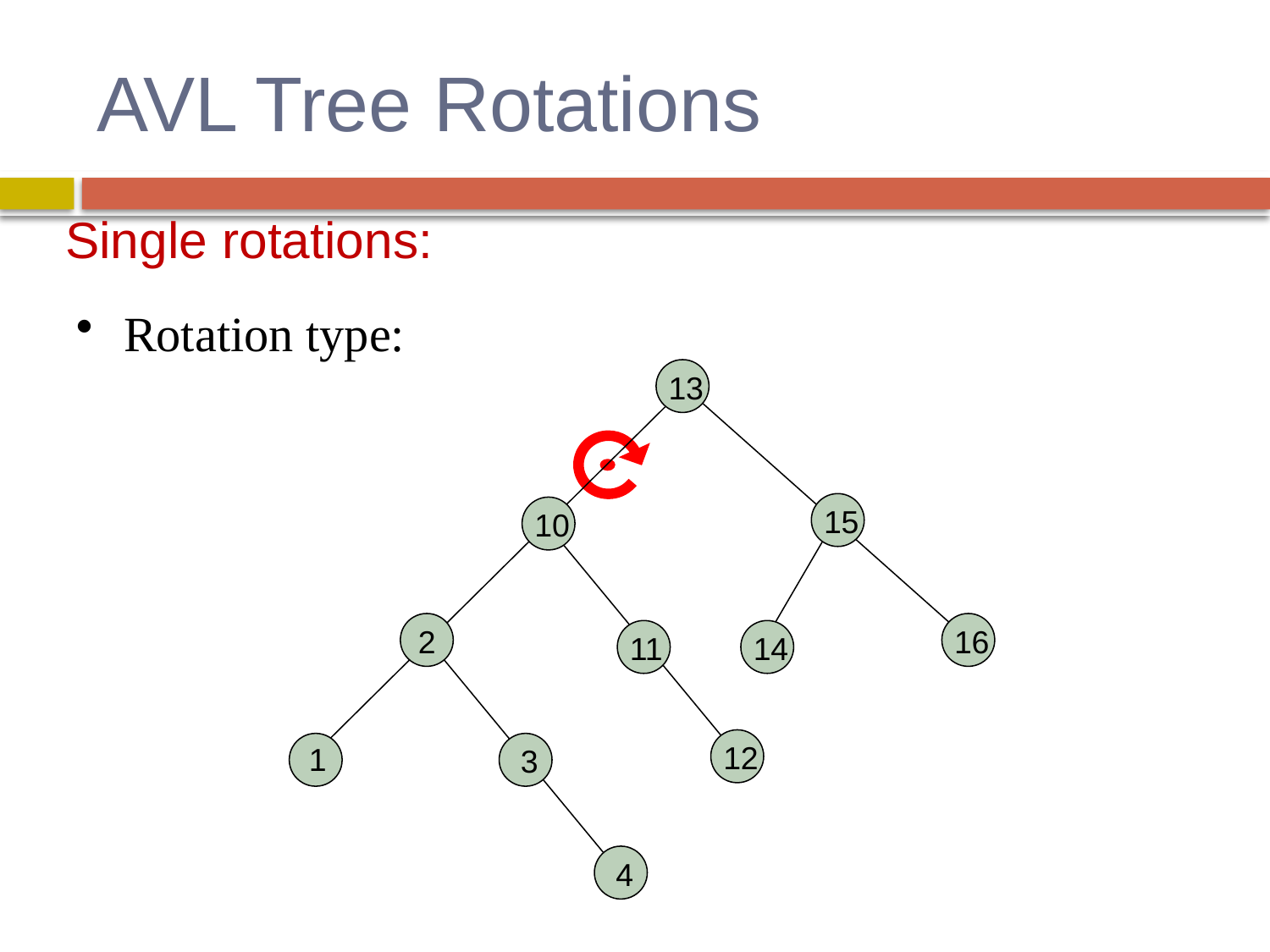

# AVL Tree Rotations
Single rotations:
Rotation type:

13
15
10
2
16
11
14
12
1
3
4